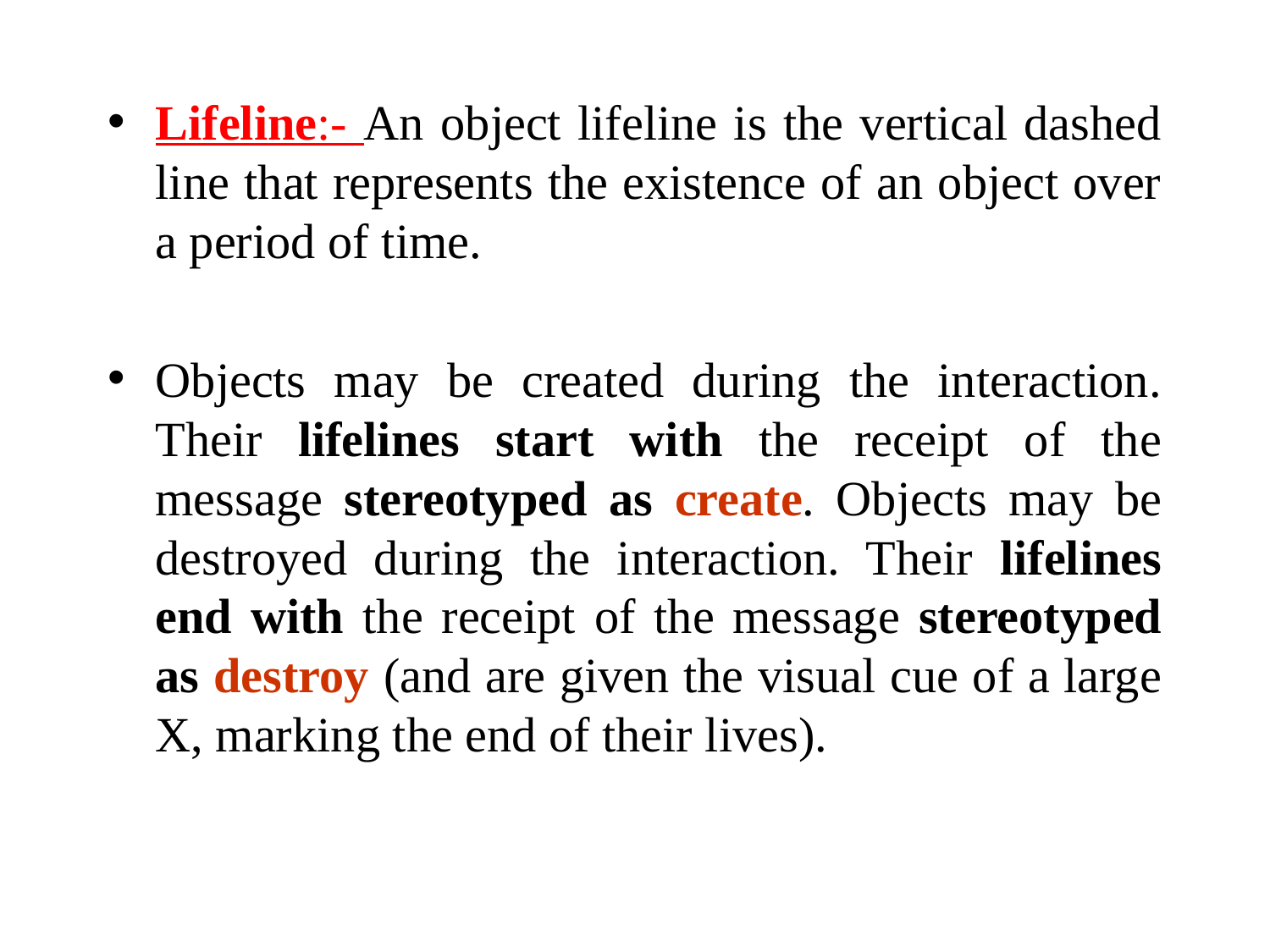

Lifeline:- An object lifeline is the vertical dashed line that represents the existence of an object over a period of time.

Objects may be created during the interaction. Their lifelines start with the receipt of the message stereotyped as create. Objects may be destroyed during the interaction. Their lifelines end with the receipt of the message stereotyped as destroy (and are given the visual cue of a large X, marking the end of their lives).